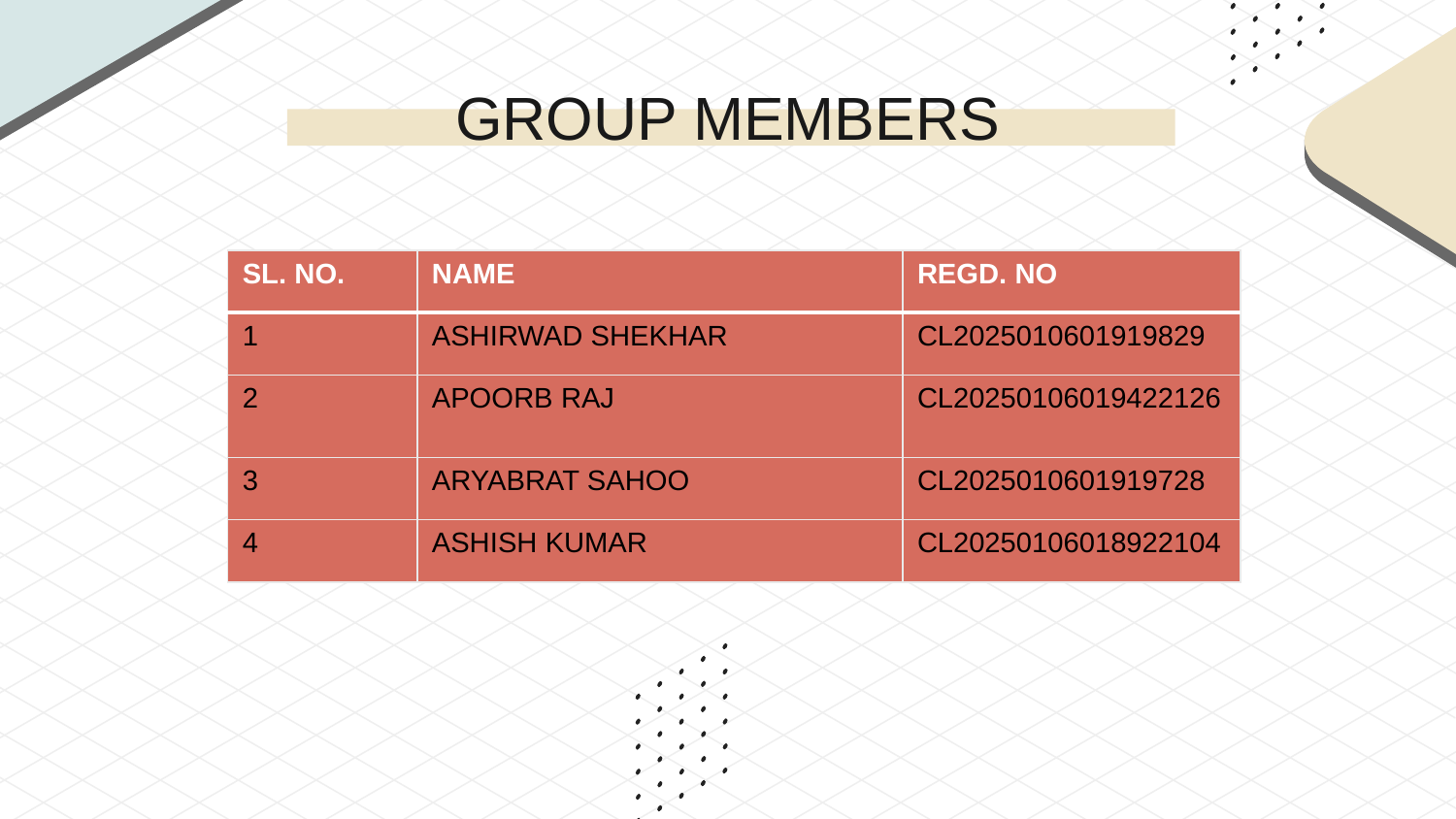

# GROUP MEMBERS

| SL. NO. | NAME | REGD. NO |
| --- | --- | --- |
| 1 | ASHIRWAD SHEKHAR | CL2025010601919829 |
| 2 | APOORB RAJ | CL20250106019422126 |
| 3 | ARYABRAT SAHOO | CL2025010601919728 |
| 4 | ASHISH KUMAR | CL20250106018922104 |